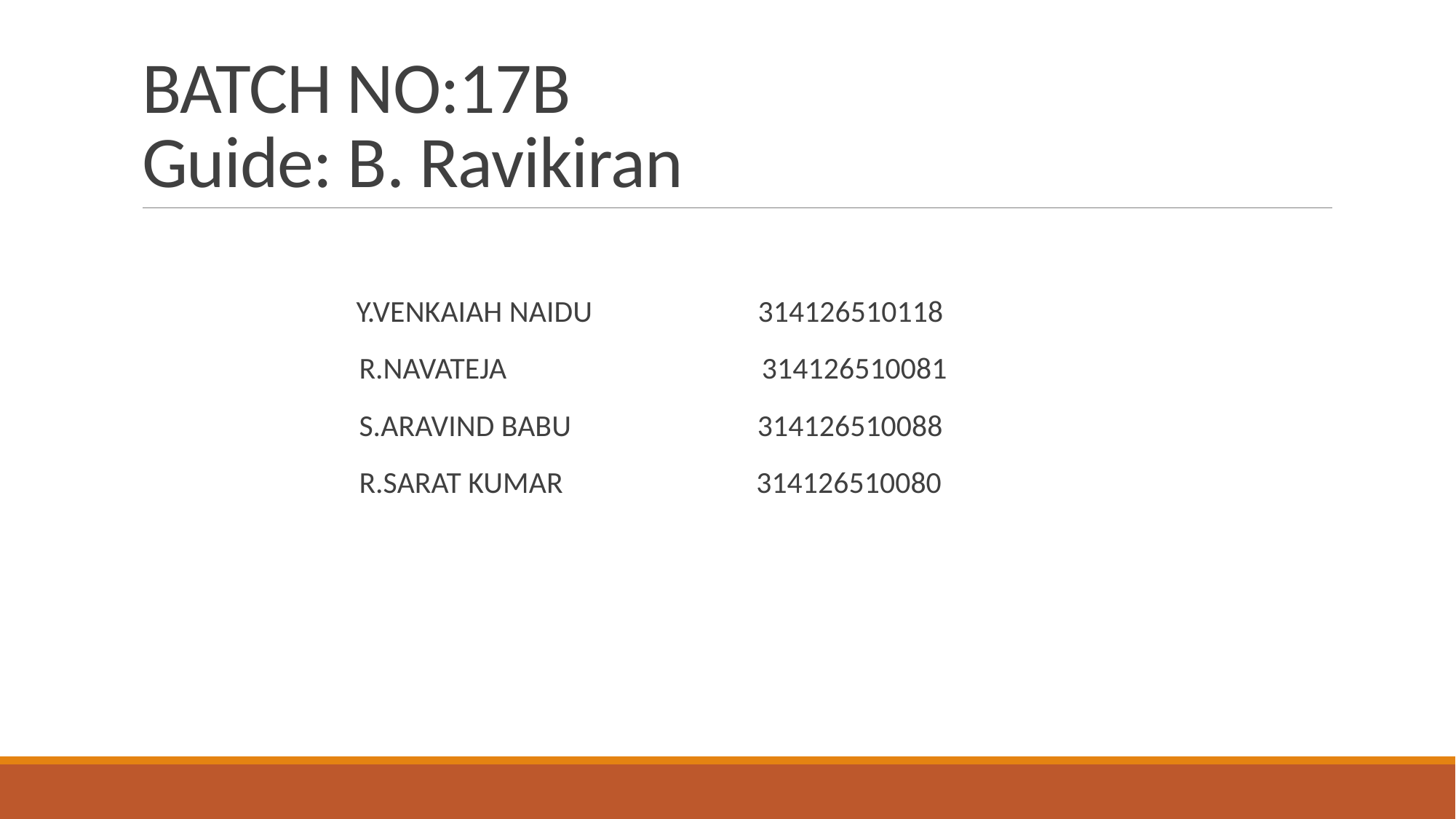

# BATCH NO:17B Guide: B. Ravikiran

                     	 Y.VENKAIAH NAIDU                        314126510118
                                 R.NAVATEJA                                     314126510081
                                 S.ARAVIND BABU                           314126510088
                                 R.SARAT KUMAR                            314126510080